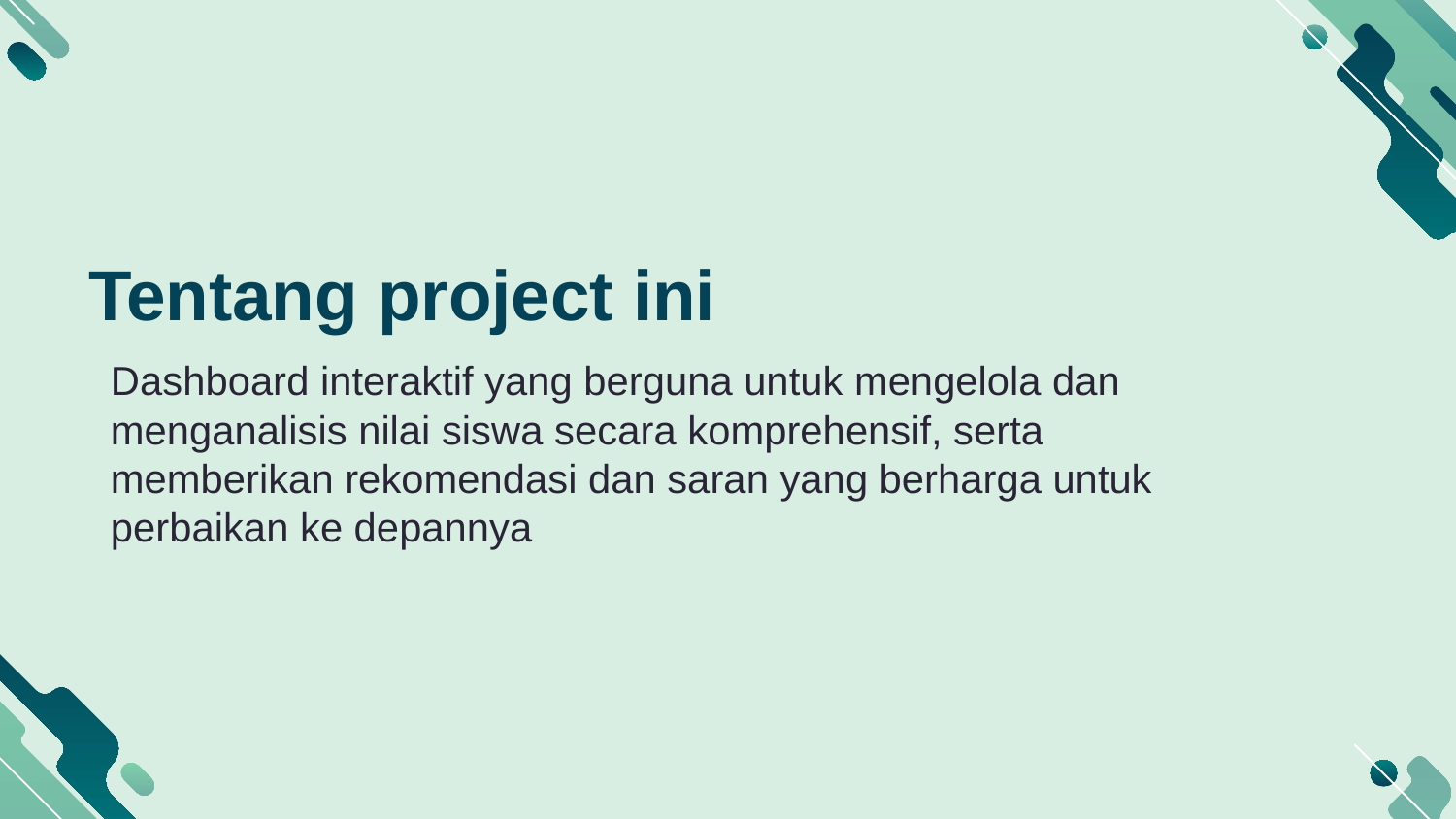

# Tentang project ini
Dashboard interaktif yang berguna untuk mengelola dan menganalisis nilai siswa secara komprehensif, serta memberikan rekomendasi dan saran yang berharga untuk perbaikan ke depannya